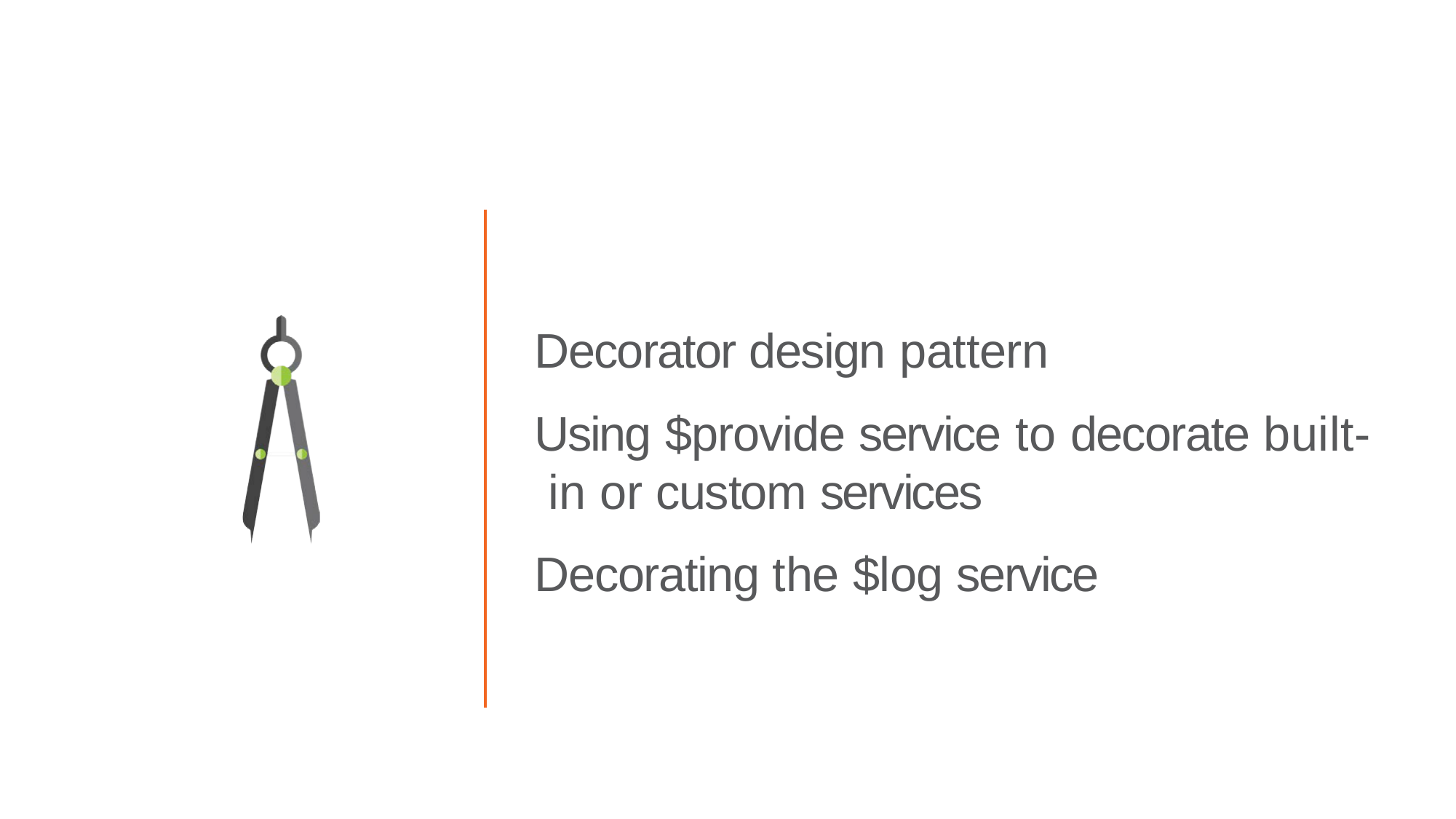

Decorator design pattern
Using $provide service to decorate built-  in or custom services
Decorating the $log service